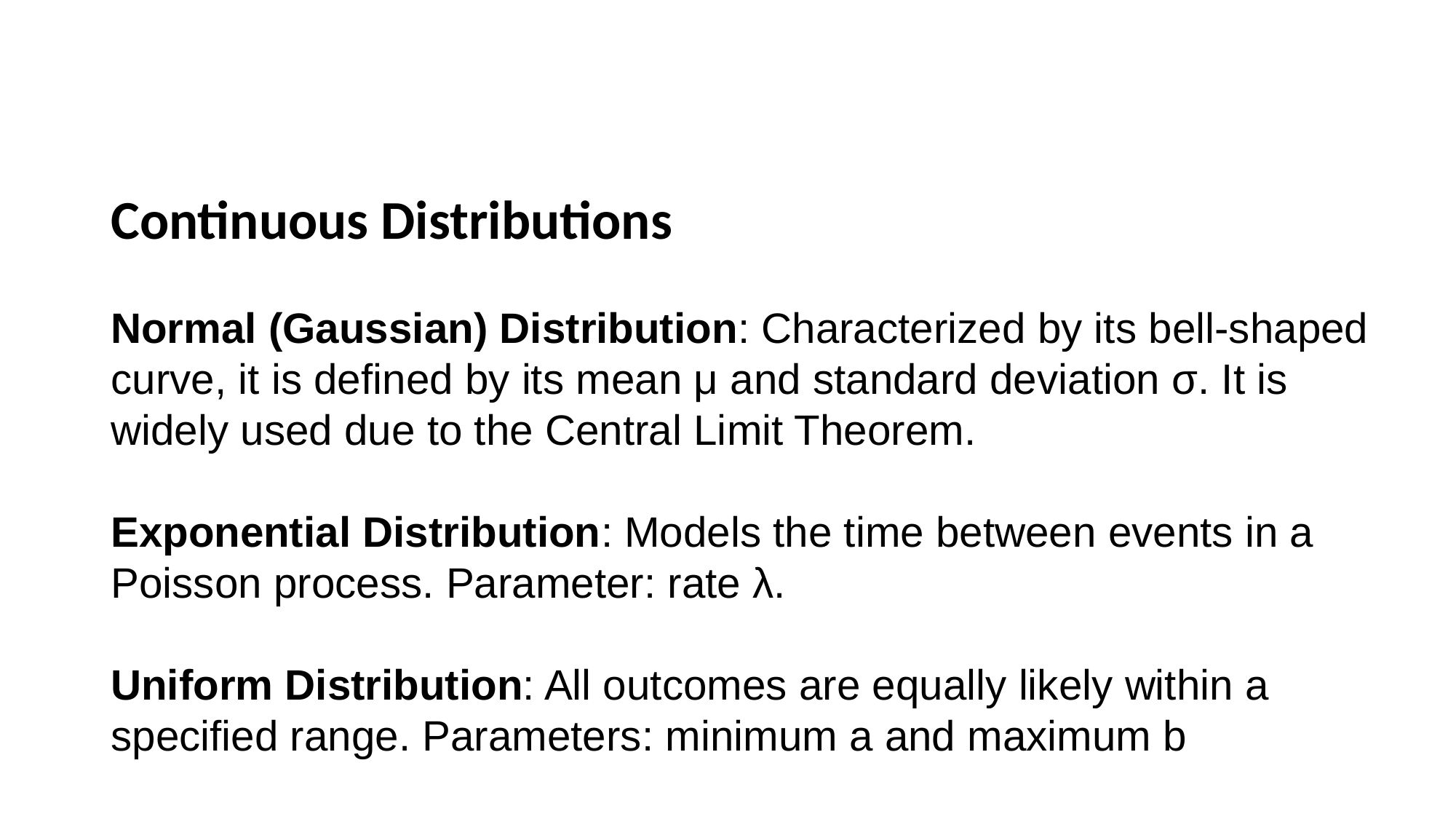

#
Continuous Distributions

Normal (Gaussian) Distribution: Characterized by its bell-shaped curve, it is defined by its mean μ and standard deviation σ. It is widely used due to the Central Limit Theorem.

Exponential Distribution: Models the time between events in a Poisson process. Parameter: rate λ.

Uniform Distribution: All outcomes are equally likely within a specified range. Parameters: minimum a and maximum b